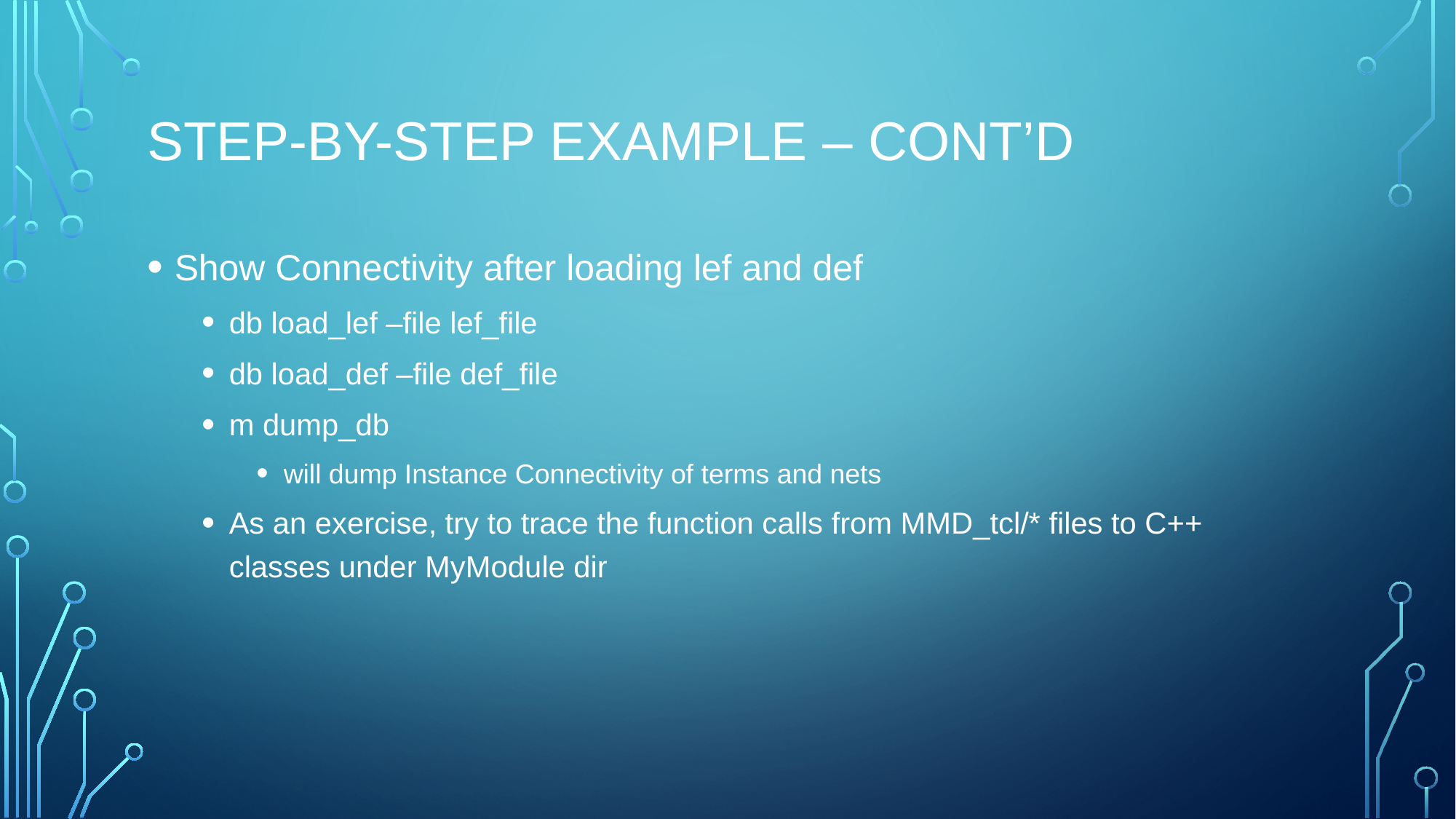

# SteP-BY-STEP Example – cont’d
Show Connectivity after loading lef and def
db load_lef –file lef_file
db load_def –file def_file
m dump_db
will dump Instance Connectivity of terms and nets
As an exercise, try to trace the function calls from MMD_tcl/* files to C++ classes under MyModule dir